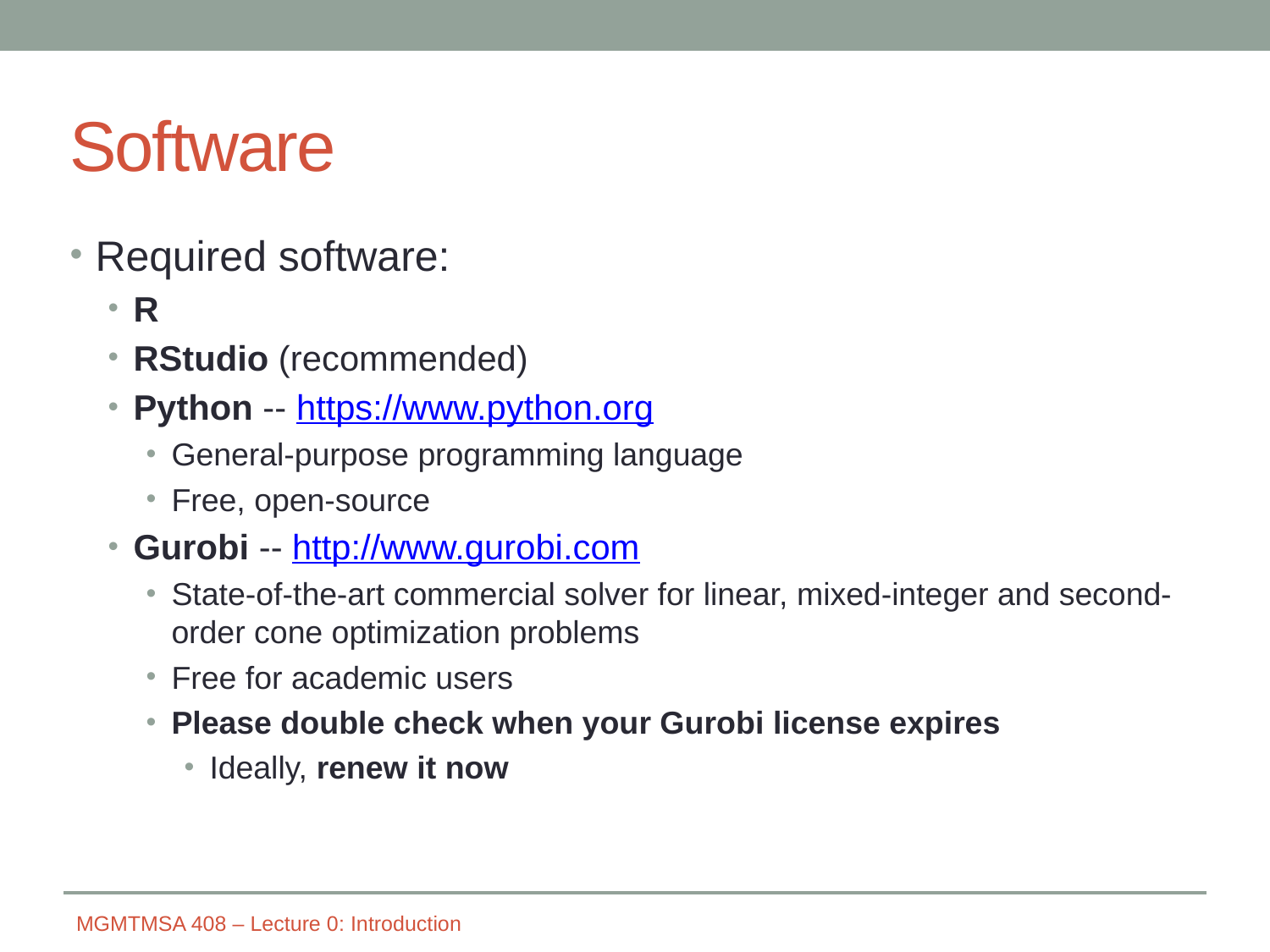

# Software
Required software:
R
RStudio (recommended)
Python -- https://www.python.org
General-purpose programming language
Free, open-source
Gurobi -- http://www.gurobi.com
State-of-the-art commercial solver for linear, mixed-integer and second-order cone optimization problems
Free for academic users
Please double check when your Gurobi license expires
Ideally, renew it now

MGMTMSA 408 – Lecture 0: Introduction